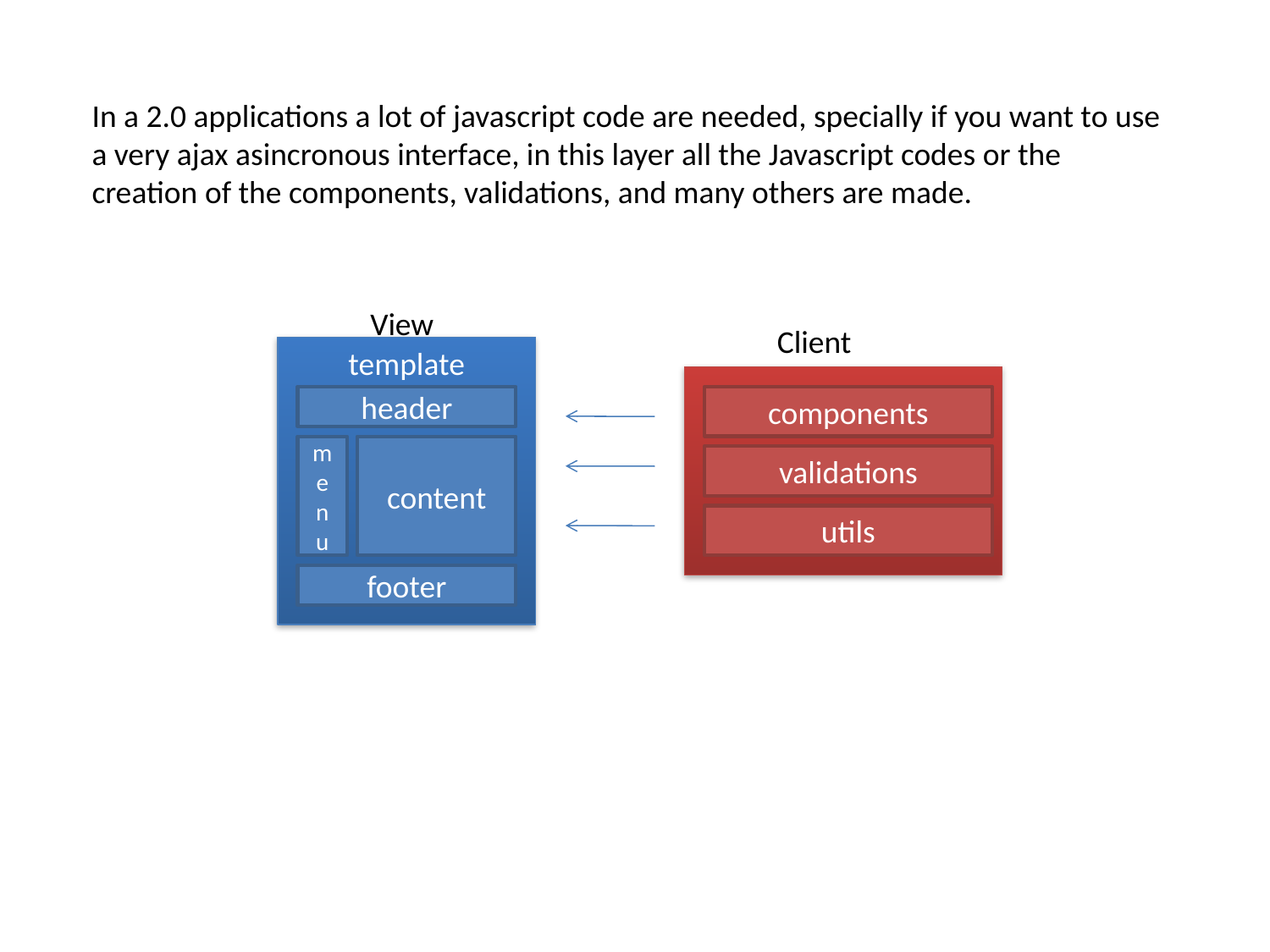

In a 2.0 applications a lot of javascript code are needed, specially if you want to use a very ajax asincronous interface, in this layer all the Javascript codes or the creation of the components, validations, and many others are made.
View
Client
template

header
components
menu
content
validations
utils
footer